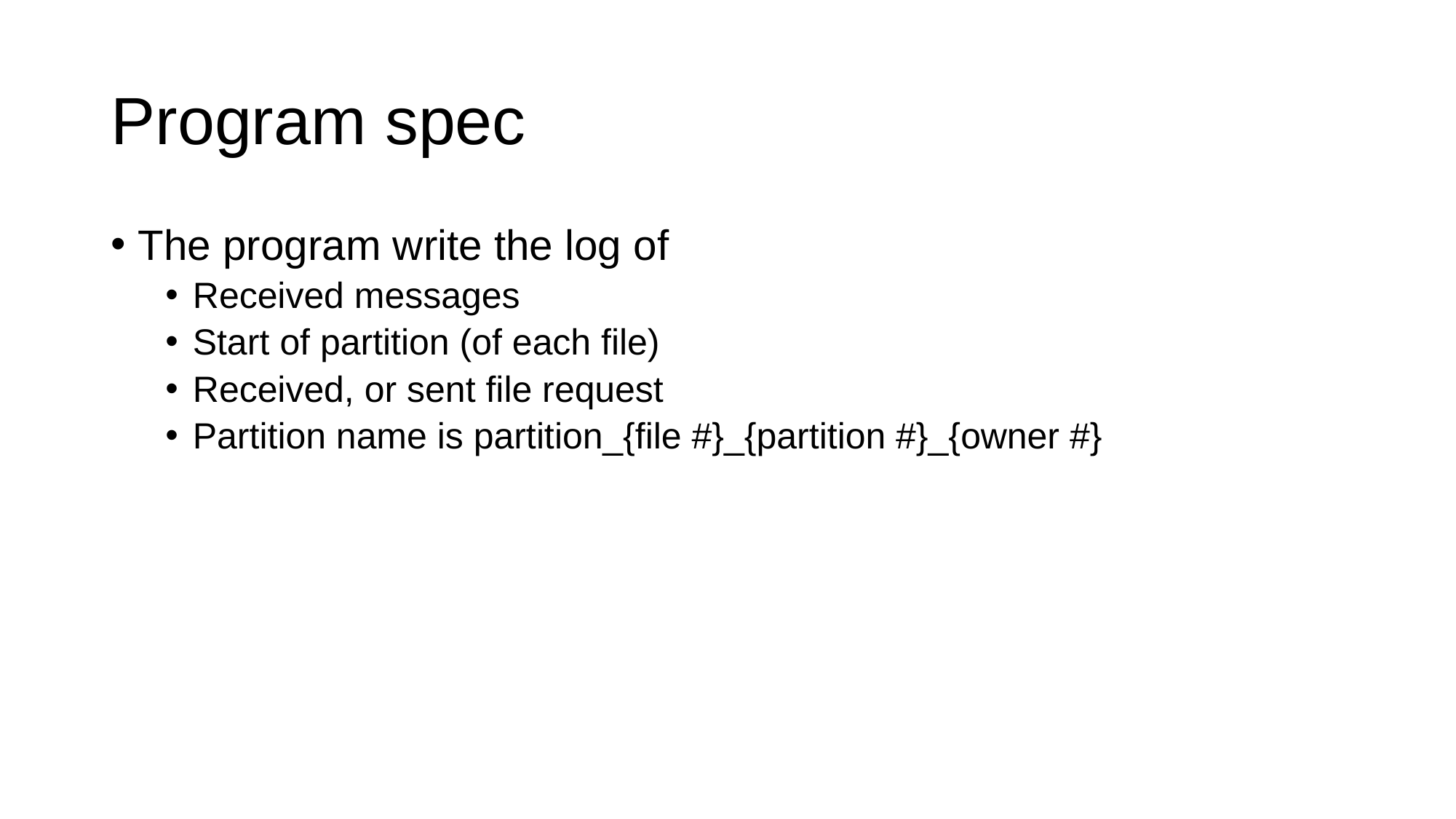

# Program spec
The program write the log of
Received messages
Start of partition (of each file)
Received, or sent file request
Partition name is partition_{file #}_{partition #}_{owner #}